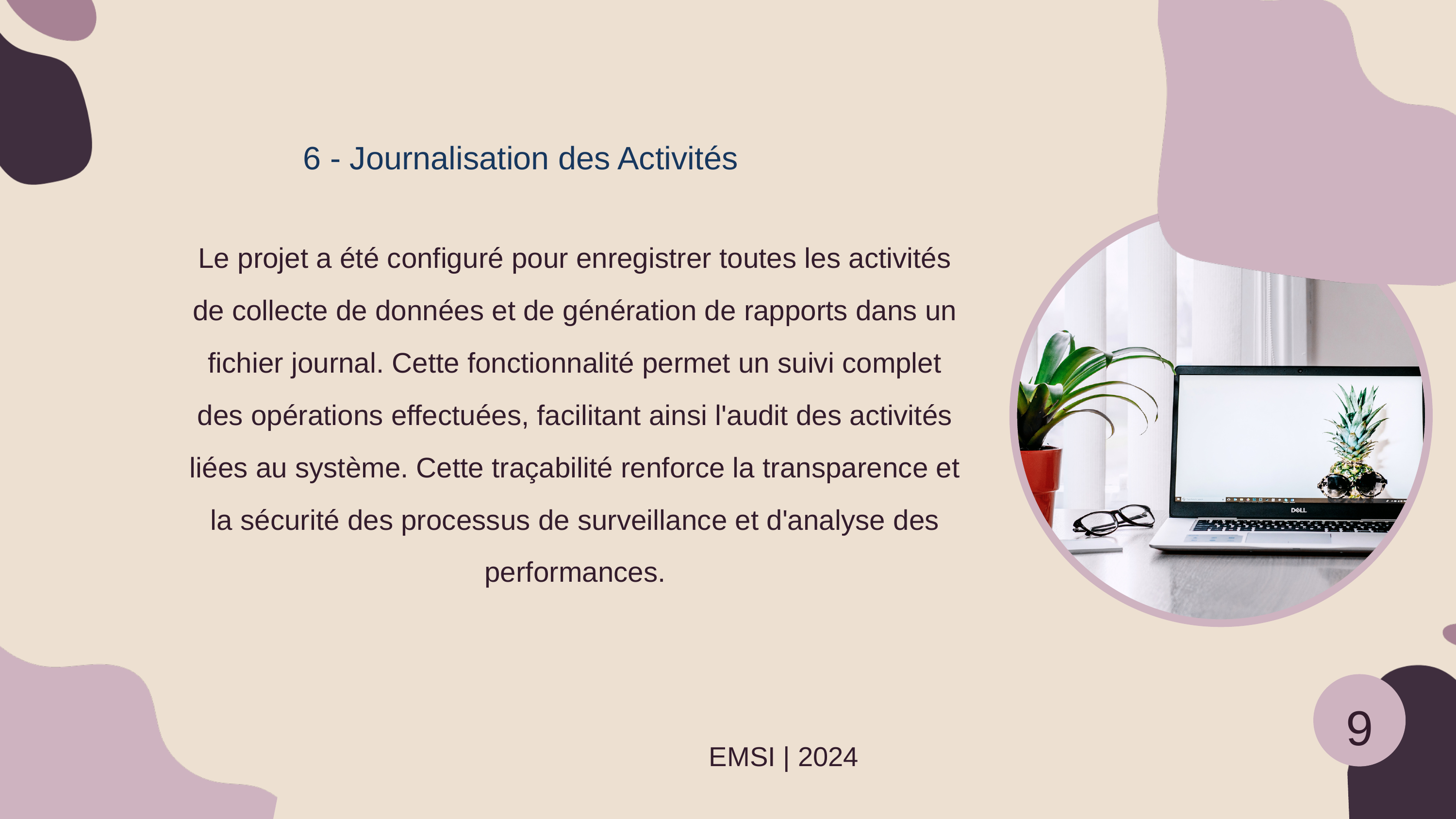

﻿6 - Journalisation des Activités

Le projet a été configuré pour enregistrer toutes les activités de collecte de données et de génération de rapports dans un fichier journal. Cette fonctionnalité permet un suivi complet des opérations effectuées, facilitant ainsi l'audit des activités liées au système. Cette traçabilité renforce la transparence et la sécurité des processus de surveillance et d'analyse des performances.

9
EMSI | 2024